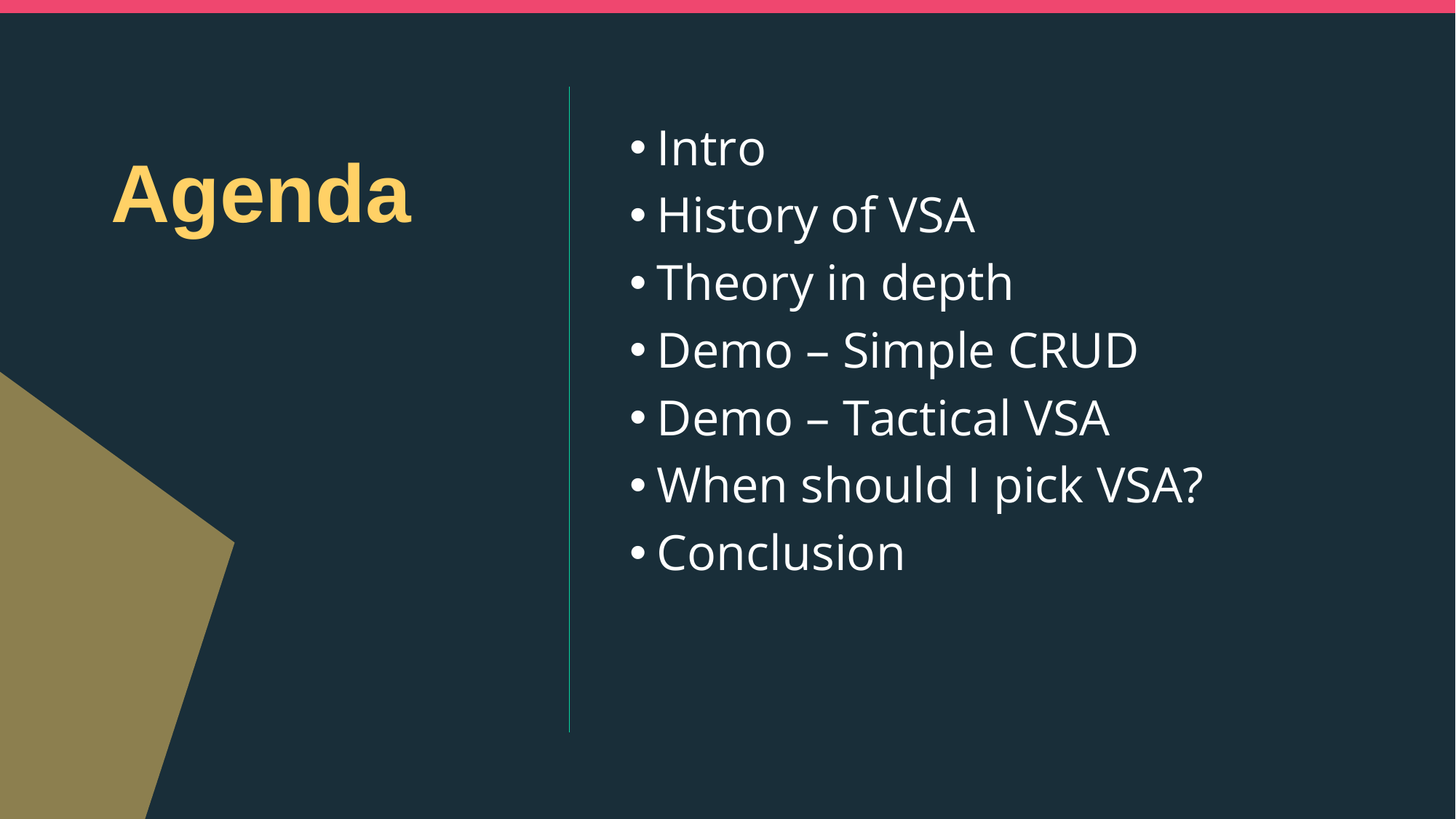

# Agenda
Intro
History of VSA
Theory in depth
Demo – Simple CRUD
Demo – Tactical VSA
When should I pick VSA?
Conclusion